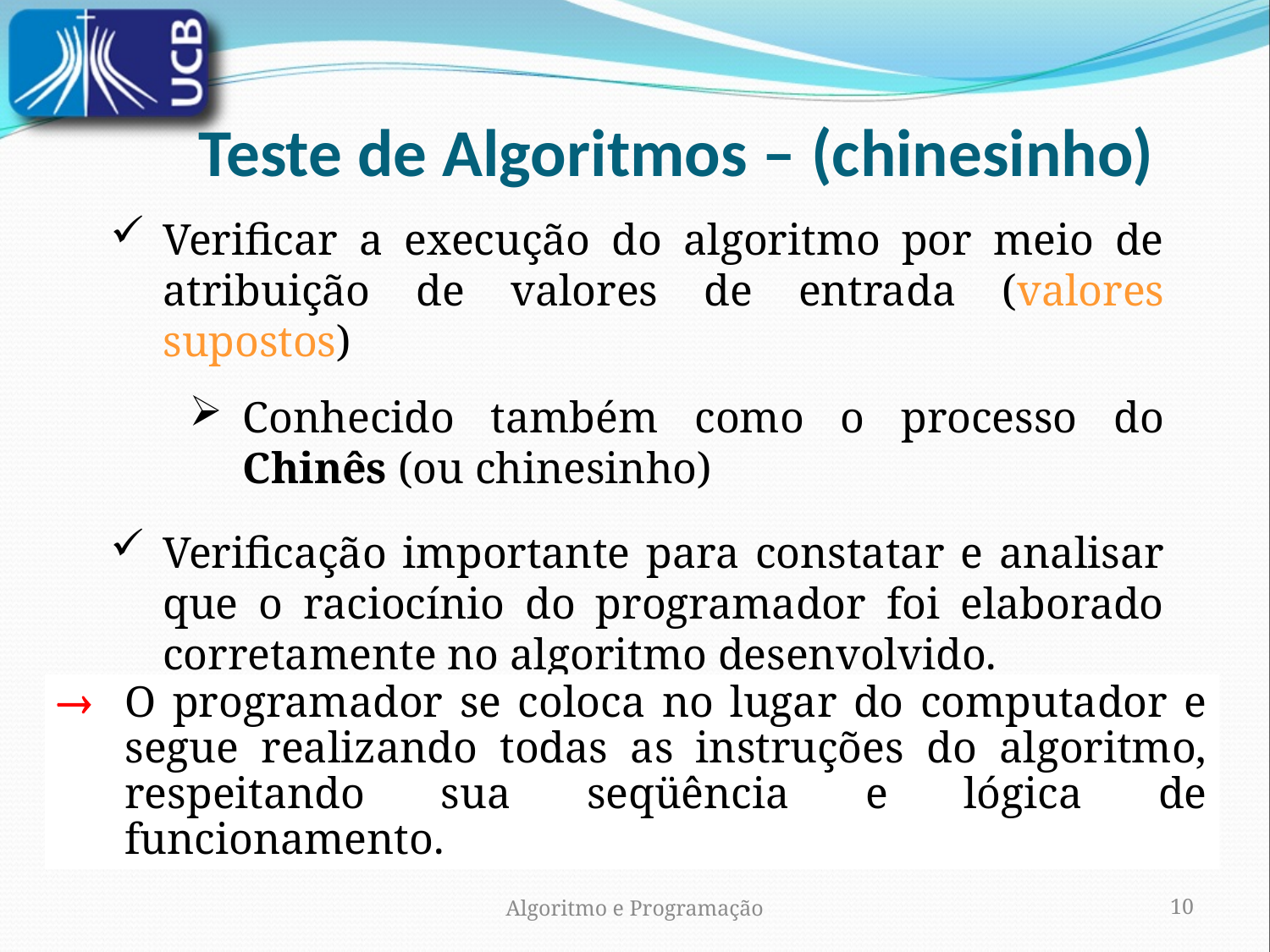

Teste de Algoritmos – (chinesinho)
Verificar a execução do algoritmo por meio de atribuição de valores de entrada (valores supostos)

Conhecido também como o processo do Chinês (ou chinesinho)

Verificação importante para constatar e analisar que o raciocínio do programador foi elaborado corretamente no algoritmo desenvolvido.
→	O programador se coloca no lugar do computador e segue realizando todas as instruções do algoritmo, respeitando sua seqüência e lógica de funcionamento.
Algoritmo e Programação
10